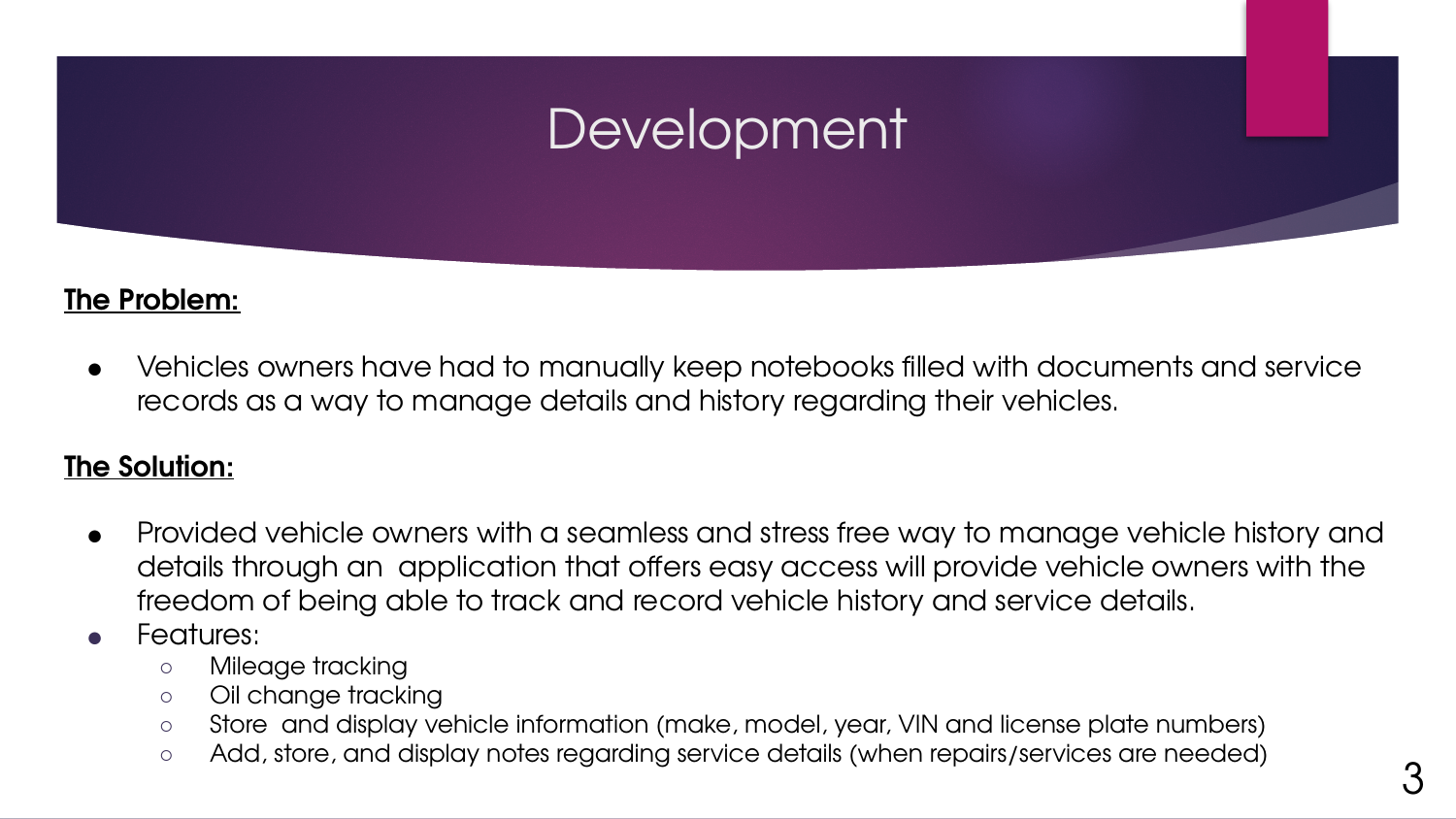

# Development
The Problem:
Vehicles owners have had to manually keep notebooks filled with documents and service records as a way to manage details and history regarding their vehicles.
The Solution:
Provided vehicle owners with a seamless and stress free way to manage vehicle history and details through an  application that offers easy access will provide vehicle owners with the freedom of being able to track and record vehicle history and service details.
Features:
Mileage tracking
Oil change tracking
Store  and display vehicle information (make, model, year, VIN and license plate numbers)
Add, store, and display notes regarding service details (when repairs/services are needed)
3